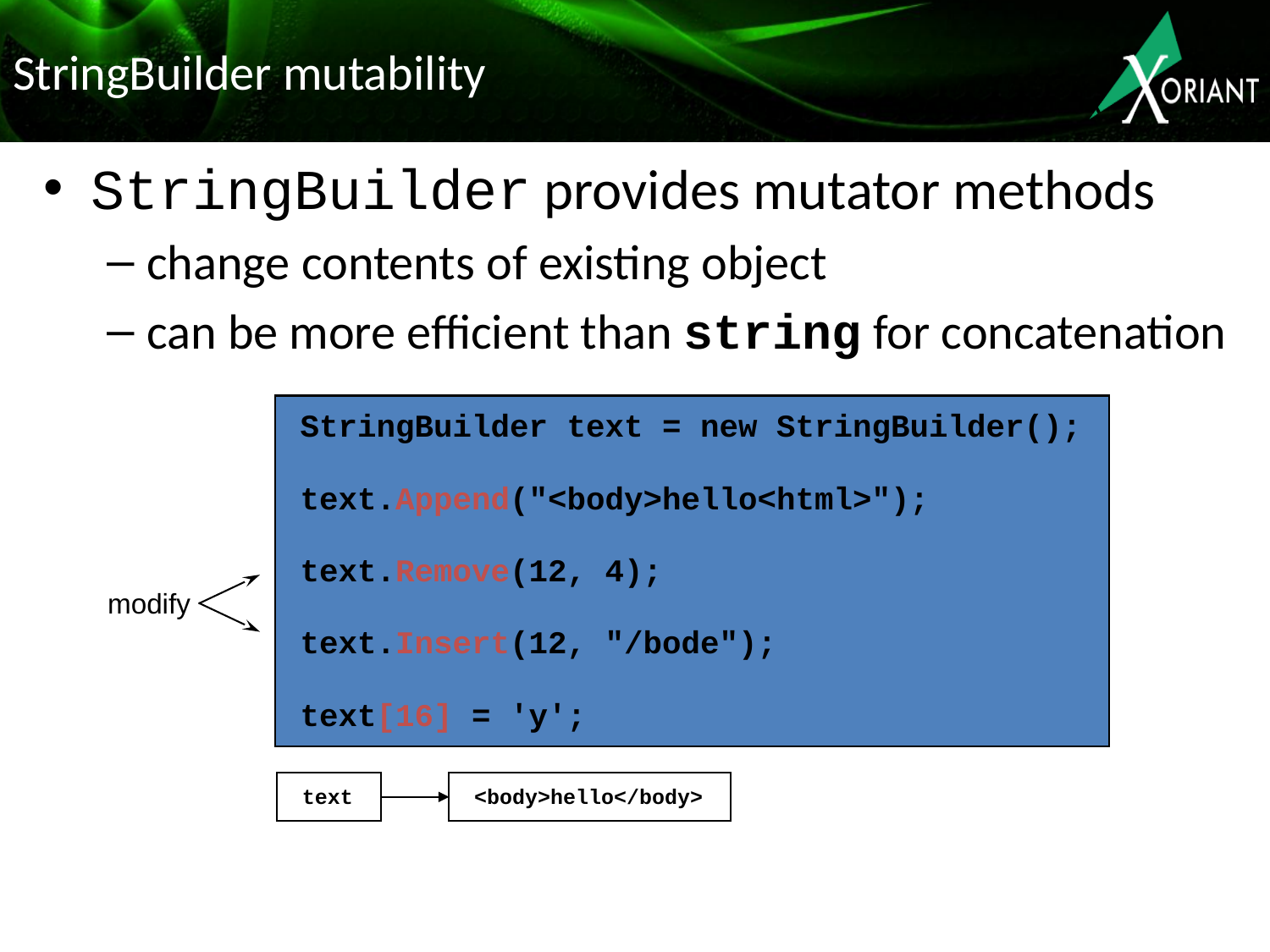

# StringBuilder mutability
StringBuilder provides mutator methods
change contents of existing object
can be more efficient than string for concatenation
StringBuilder text = new StringBuilder();

text.Append("<body>hello<html>");

text.Remove(12, 4);

text.Insert(12, "/bode");

text[16] = 'y';

modify

text
<body>hello</body>